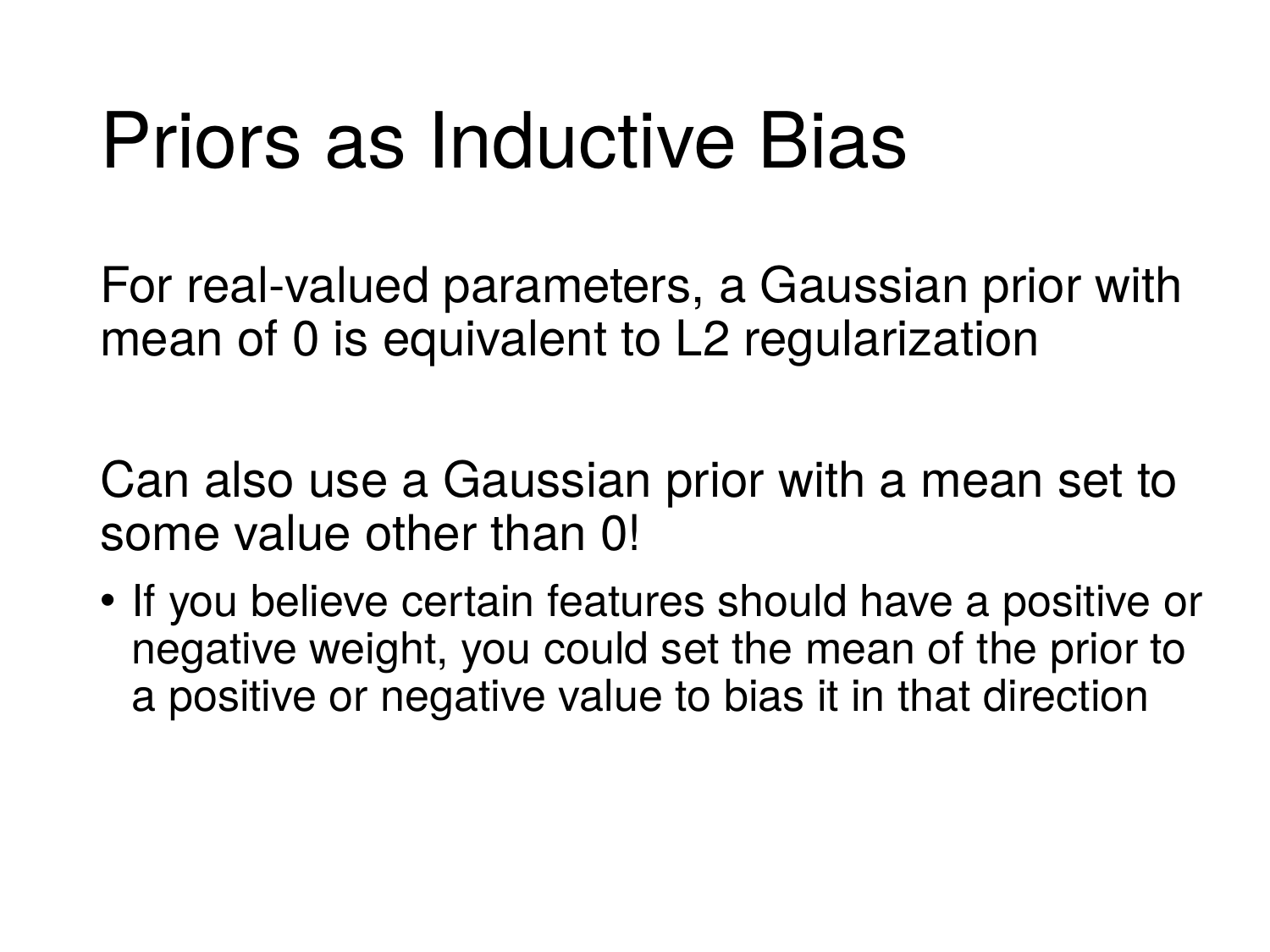

# Priors as Inductive Bias
For real-valued parameters, a Gaussian prior with mean of 0 is equivalent to L2 regularization

Can also use a Gaussian prior with a mean set to some value other than 0!
If you believe certain features should have a positive or negative weight, you could set the mean of the prior to a positive or negative value to bias it in that direction